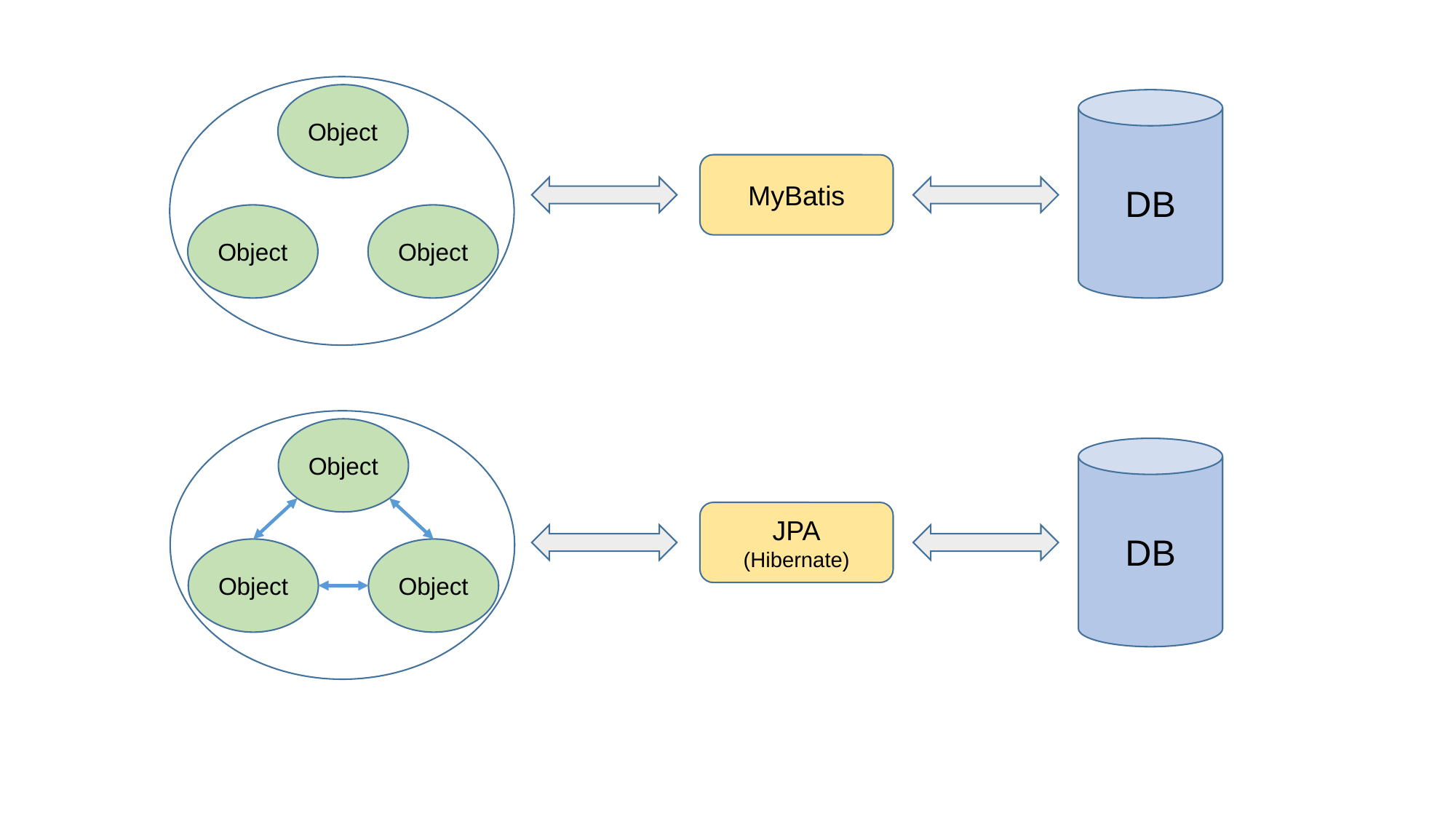

Object
DB
MyBatis

Object
Object

Object
DB
JPA
(Hibernate)

Object
Object